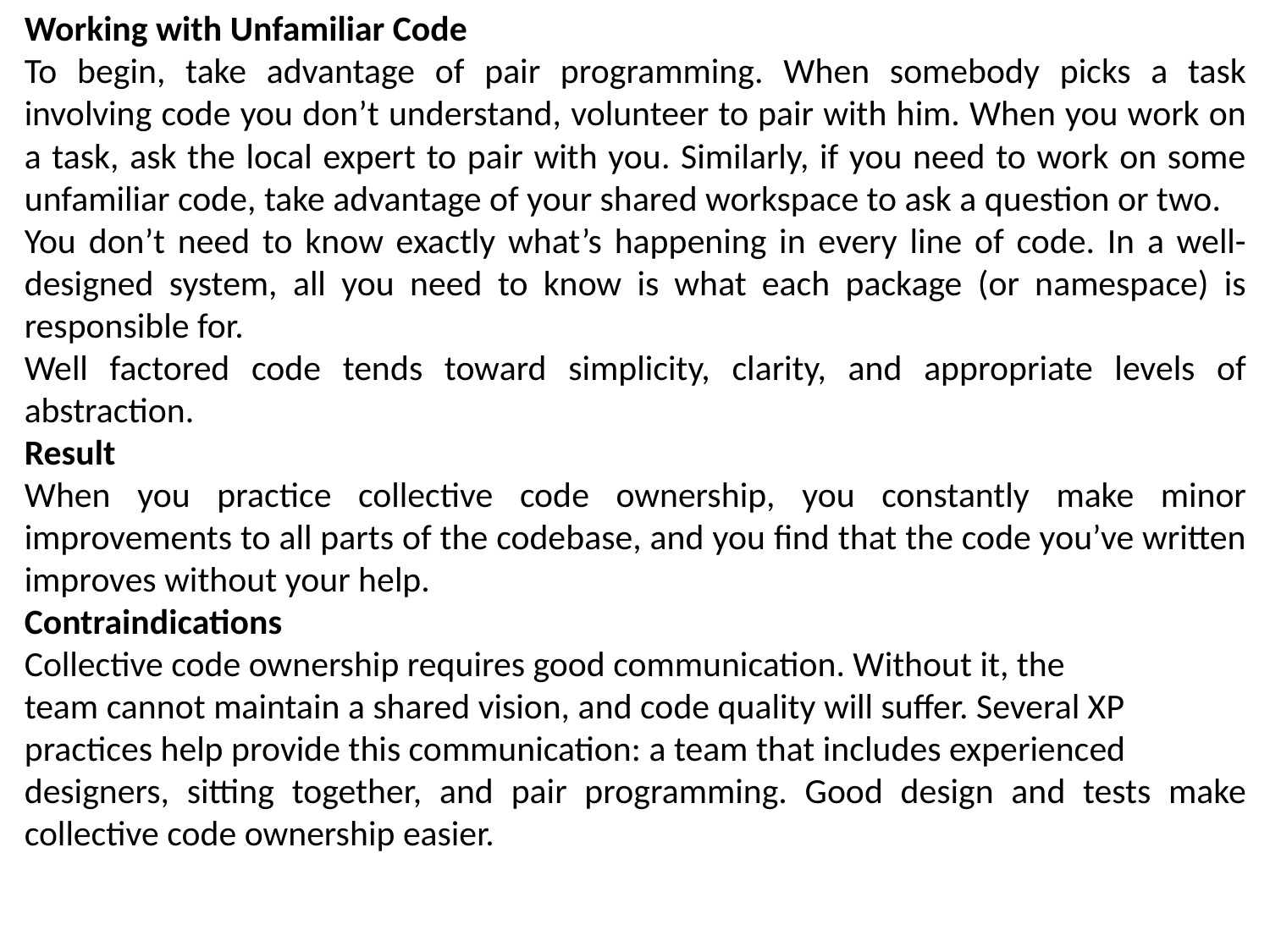

Working with Unfamiliar Code
To begin, take advantage of pair programming. When somebody picks a task involving code you don’t understand, volunteer to pair with him. When you work on a task, ask the local expert to pair with you. Similarly, if you need to work on some unfamiliar code, take advantage of your shared workspace to ask a question or two.
You don’t need to know exactly what’s happening in every line of code. In a well-designed system, all you need to know is what each package (or namespace) is responsible for.
Well factored code tends toward simplicity, clarity, and appropriate levels of abstraction.
Result
When you practice collective code ownership, you constantly make minor improvements to all parts of the codebase, and you find that the code you’ve written improves without your help.
Contraindications
Collective code ownership requires good communication. Without it, the
team cannot maintain a shared vision, and code quality will suffer. Several XP
practices help provide this communication: a team that includes experienced
designers, sitting together, and pair programming. Good design and tests make collective code ownership easier.